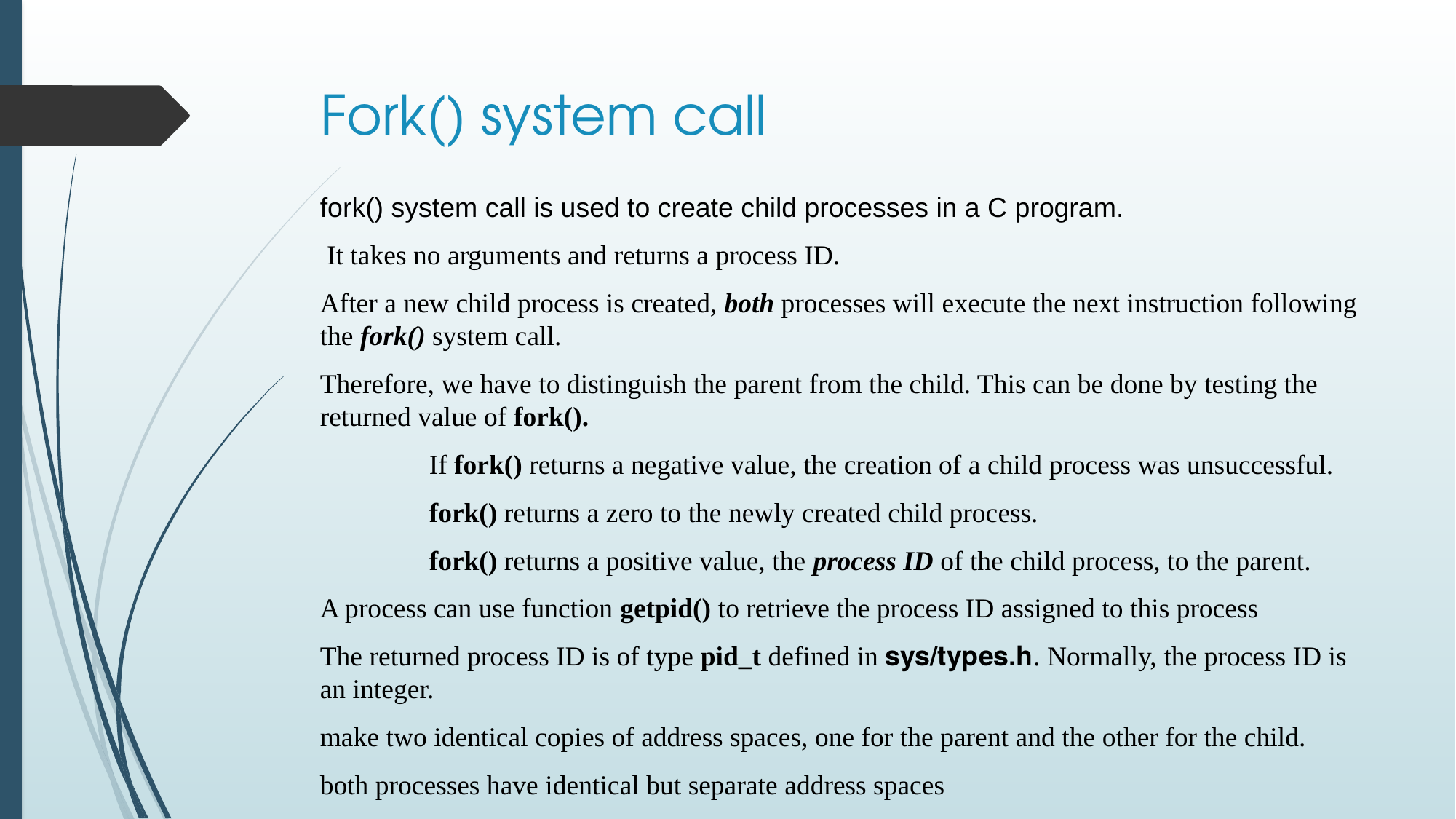

# Fork() system call
fork() system call is used to create child processes in a C program.
 It takes no arguments and returns a process ID.
After a new child process is created, both processes will execute the next instruction following the fork() system call.
Therefore, we have to distinguish the parent from the child. This can be done by testing the returned value of fork().
	If fork() returns a negative value, the creation of a child process was unsuccessful.
	fork() returns a zero to the newly created child process.
	fork() returns a positive value, the process ID of the child process, to the parent.
A process can use function getpid() to retrieve the process ID assigned to this process
The returned process ID is of type pid_t defined in sys/types.h. Normally, the process ID is an integer.
make two identical copies of address spaces, one for the parent and the other for the child.
both processes have identical but separate address spaces